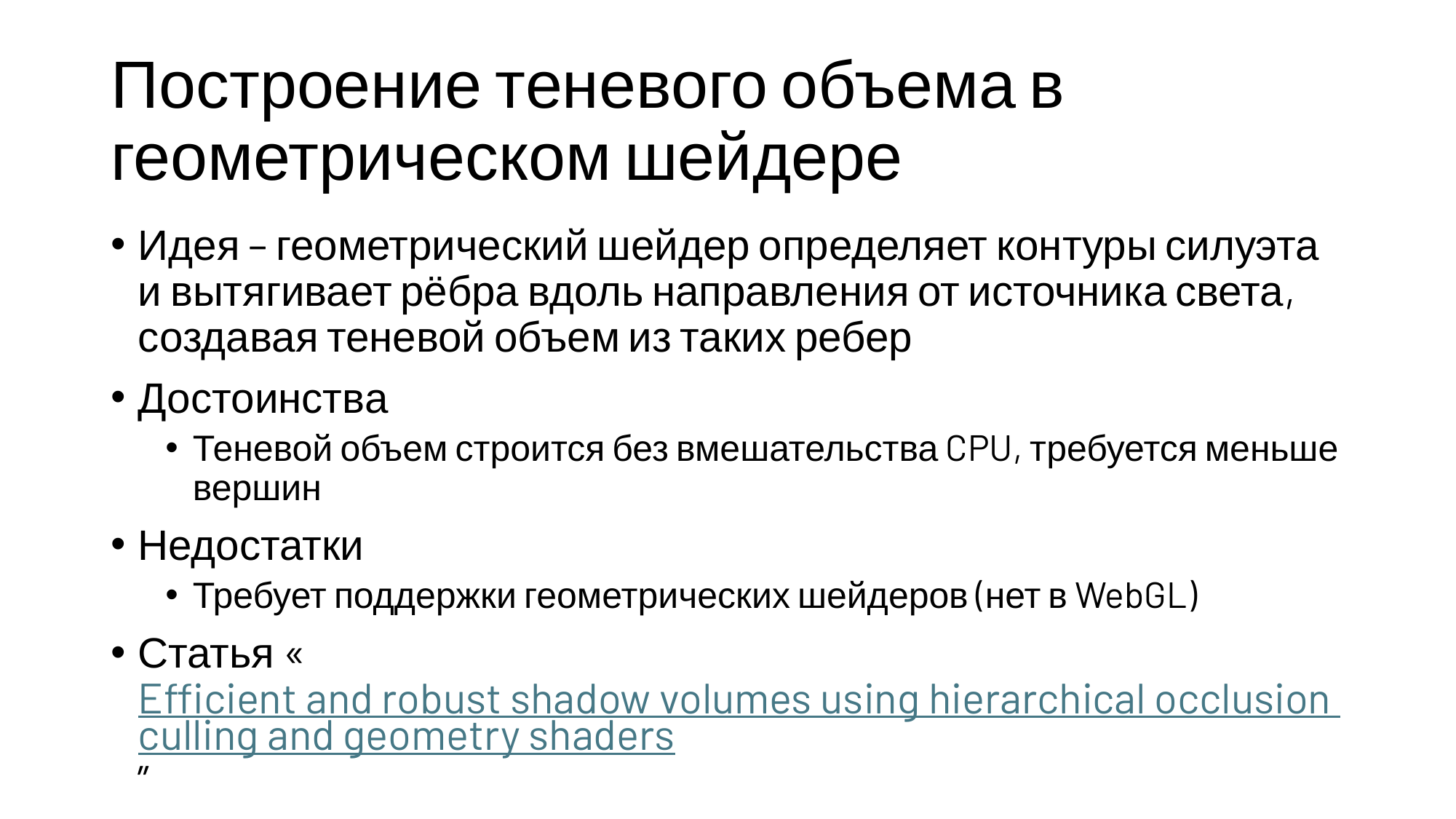

# Построение теневого объема в геометрическом шейдере
Идея – геометрический шейдер определяет контуры силуэта и вытягивает рёбра вдоль направления от источника света, создавая теневой объем из таких ребер
Достоинства
Теневой объем строится без вмешательства CPU, требуется меньше вершин
Недостатки
Требует поддержки геометрических шейдеров (нет в WebGL)
Статья «Efficient and robust shadow volumes using hierarchical occlusion culling and geometry shaders”